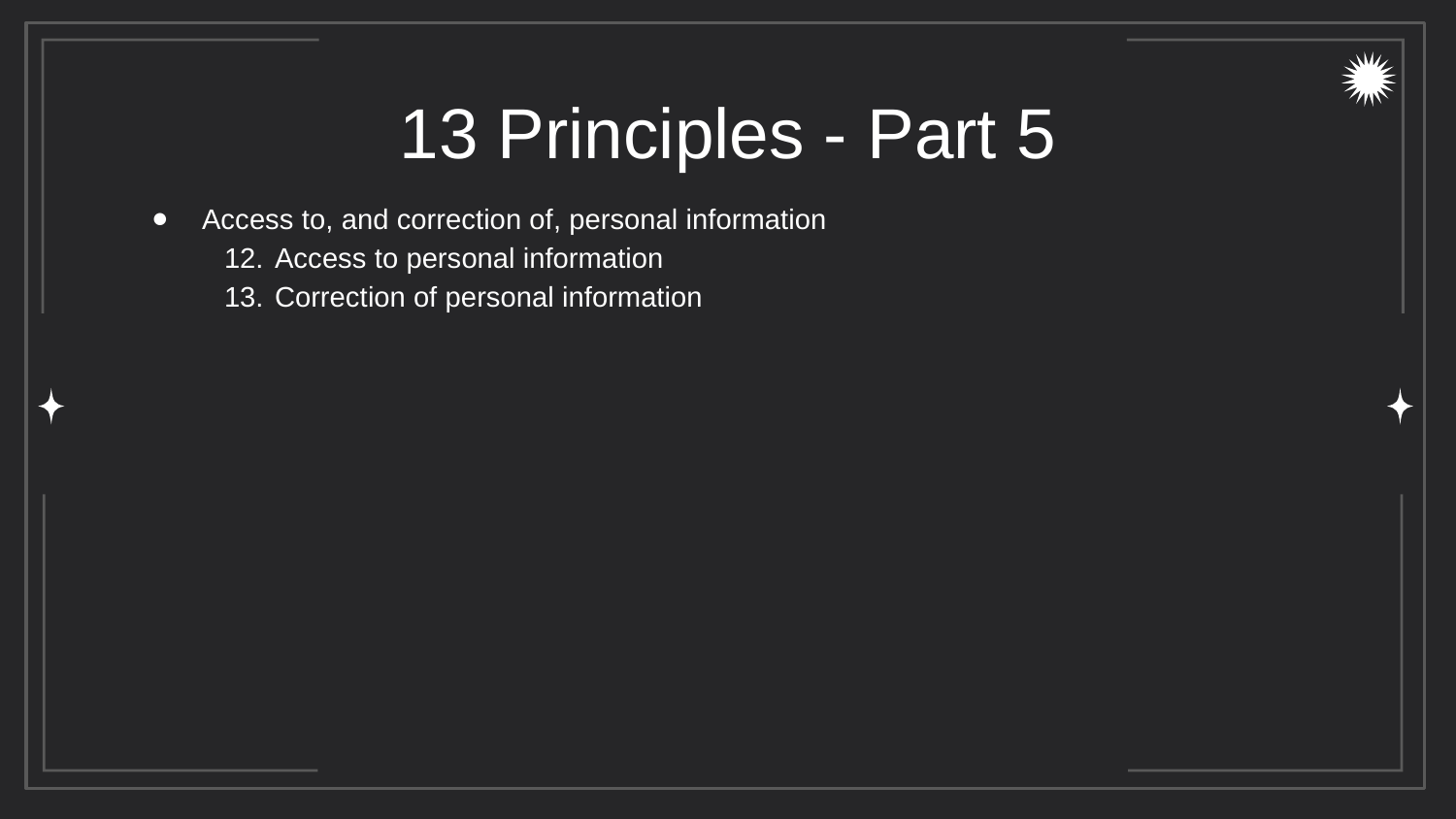

# 13 Principles - Part 5
Access to, and correction of, personal information
Access to personal information
Correction of personal information